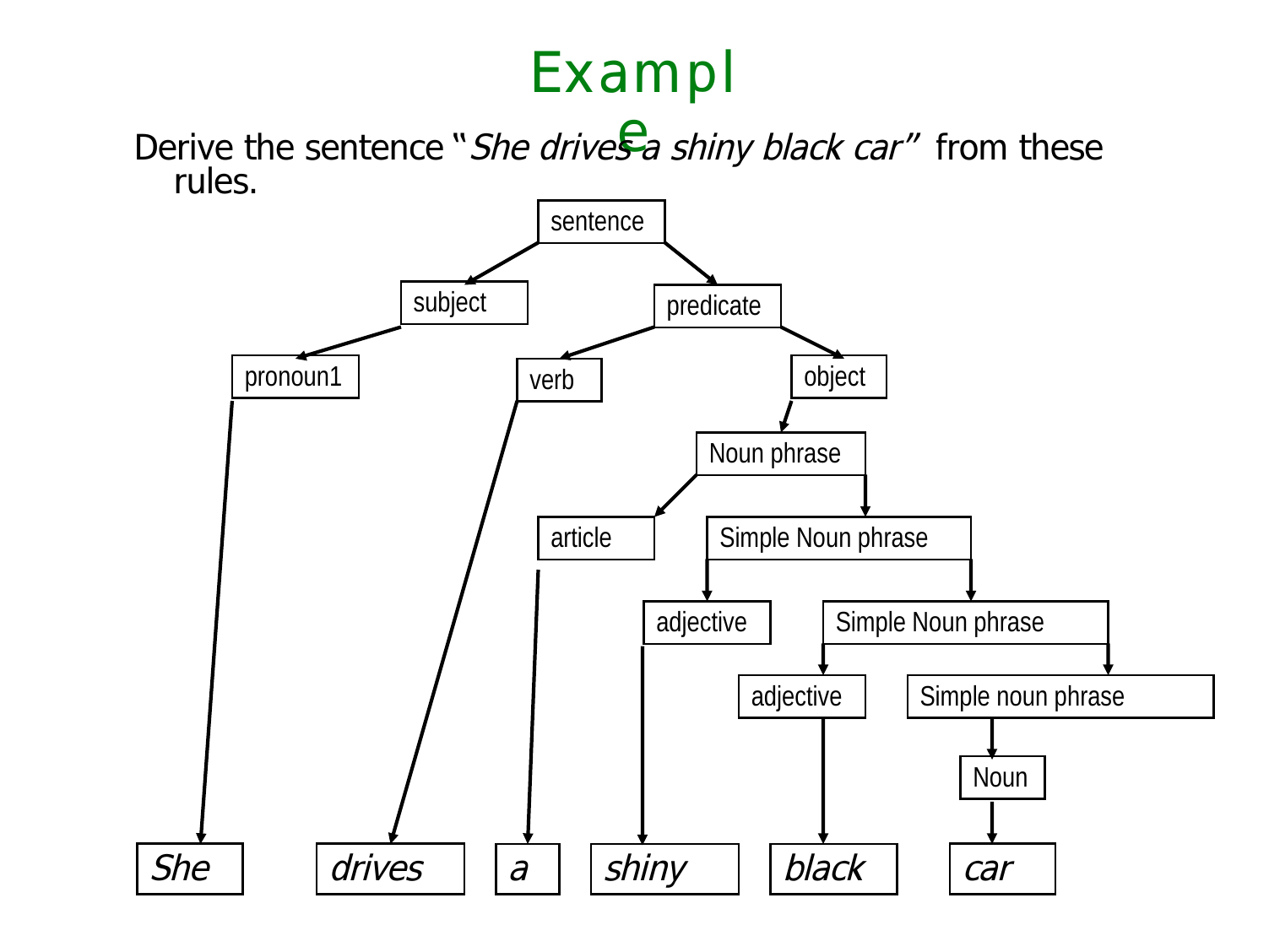

# Example
Derive the sentence “She drives a shiny black car”  from these rules.
sentence

subject
predicate

pronoun1
object
verb

Noun phrase

article
Simple Noun phrase

adjective
Simple Noun phrase

adjective
Simple noun phrase

Noun

She
drives
car
a
shiny
black